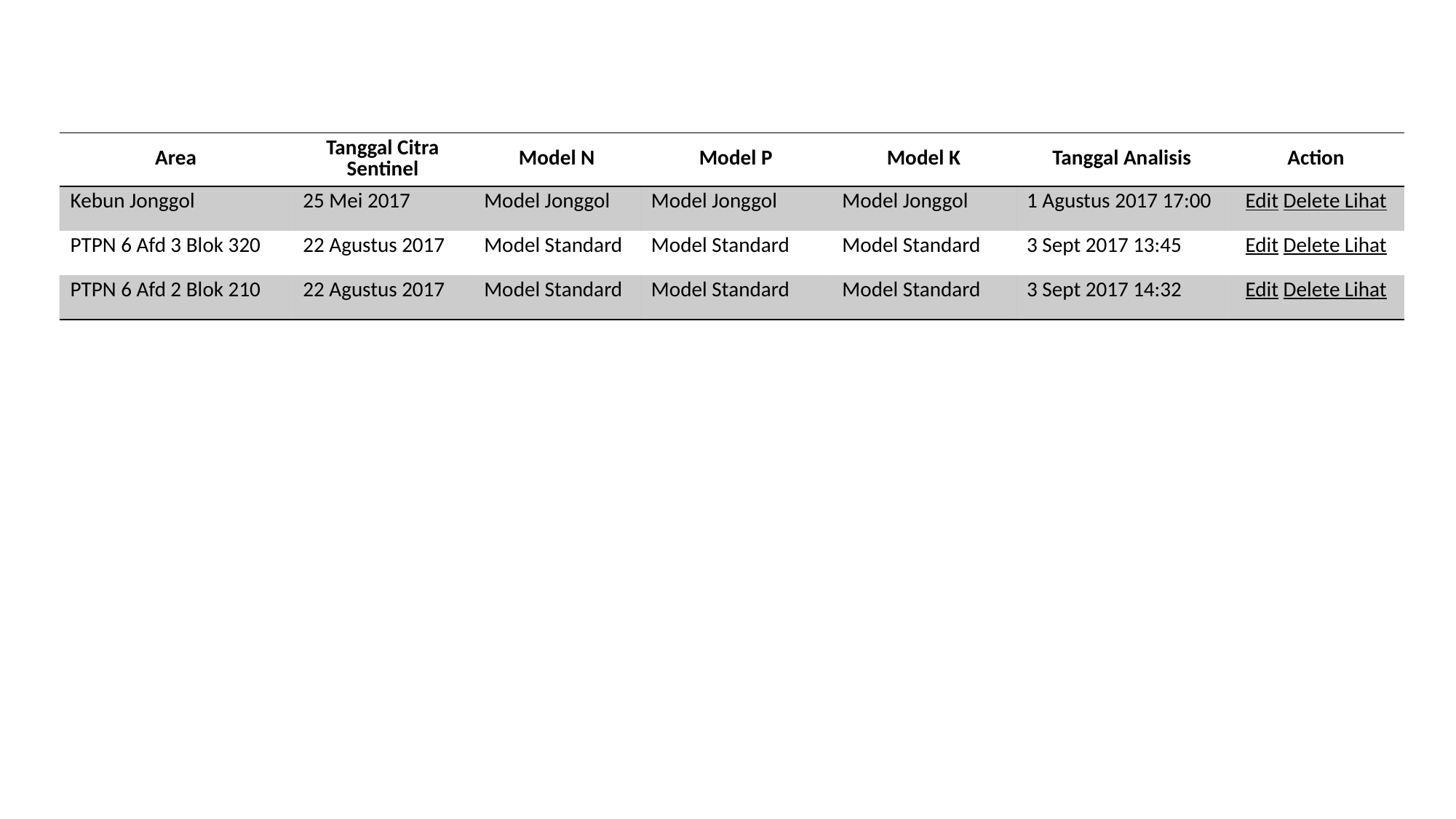

| Area | Tanggal Citra Sentinel | Model N | Model P | Model K | Tanggal Analisis | Action |
| --- | --- | --- | --- | --- | --- | --- |
| Kebun Jonggol | 25 Mei 2017 | Model Jonggol | Model Jonggol | Model Jonggol | 1 Agustus 2017 17:00 | Edit Delete Lihat |
| PTPN 6 Afd 3 Blok 320 | 22 Agustus 2017 | Model Standard | Model Standard | Model Standard | 3 Sept 2017 13:45 | Edit Delete Lihat |
| PTPN 6 Afd 2 Blok 210 | 22 Agustus 2017 | Model Standard | Model Standard | Model Standard | 3 Sept 2017 14:32 | Edit Delete Lihat |